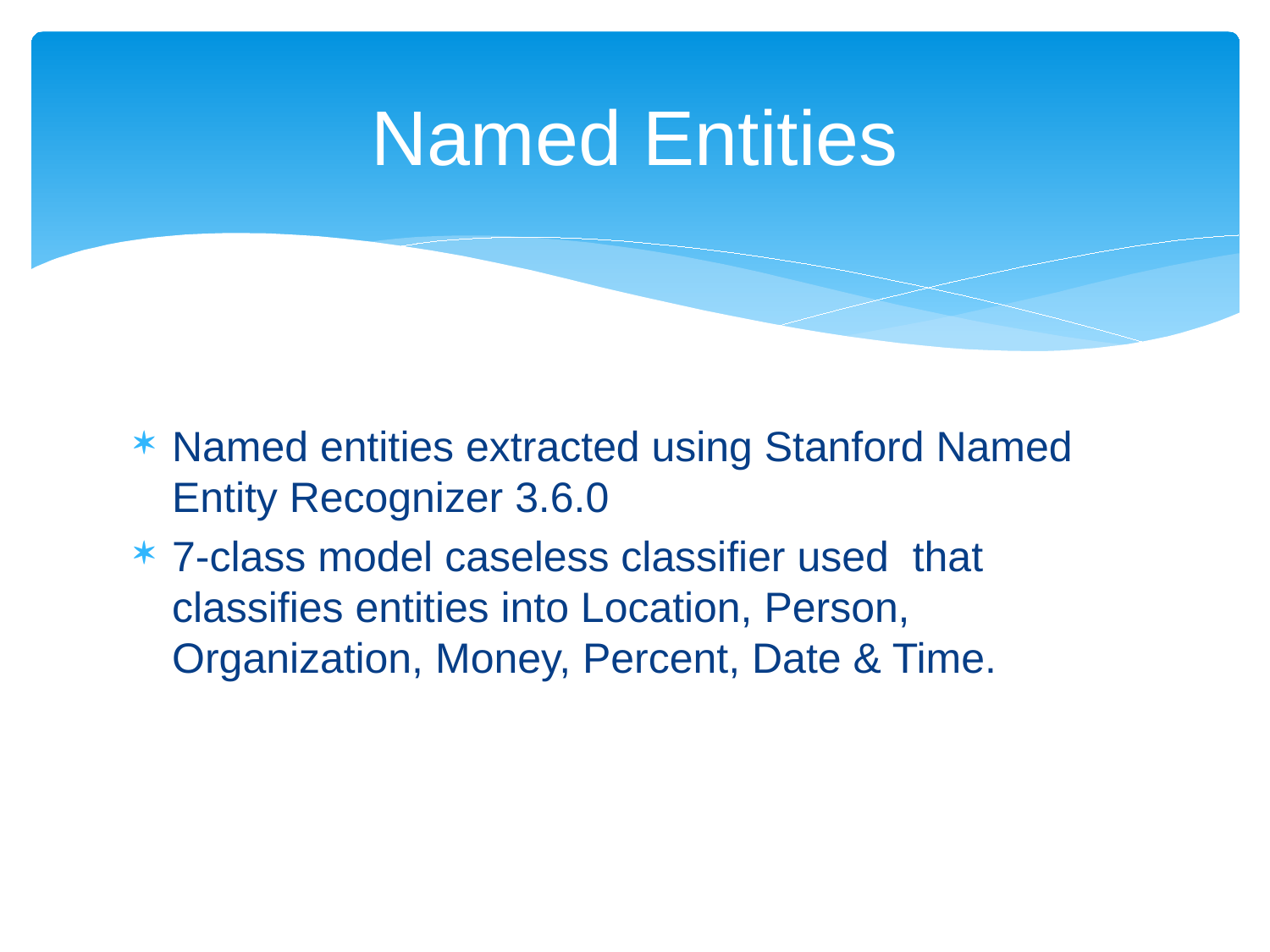

# Named Entities
Named entities extracted using Stanford Named Entity Recognizer 3.6.0
7-class model caseless classifier used  that classifies entities into Location, Person, Organization, Money, Percent, Date & Time.